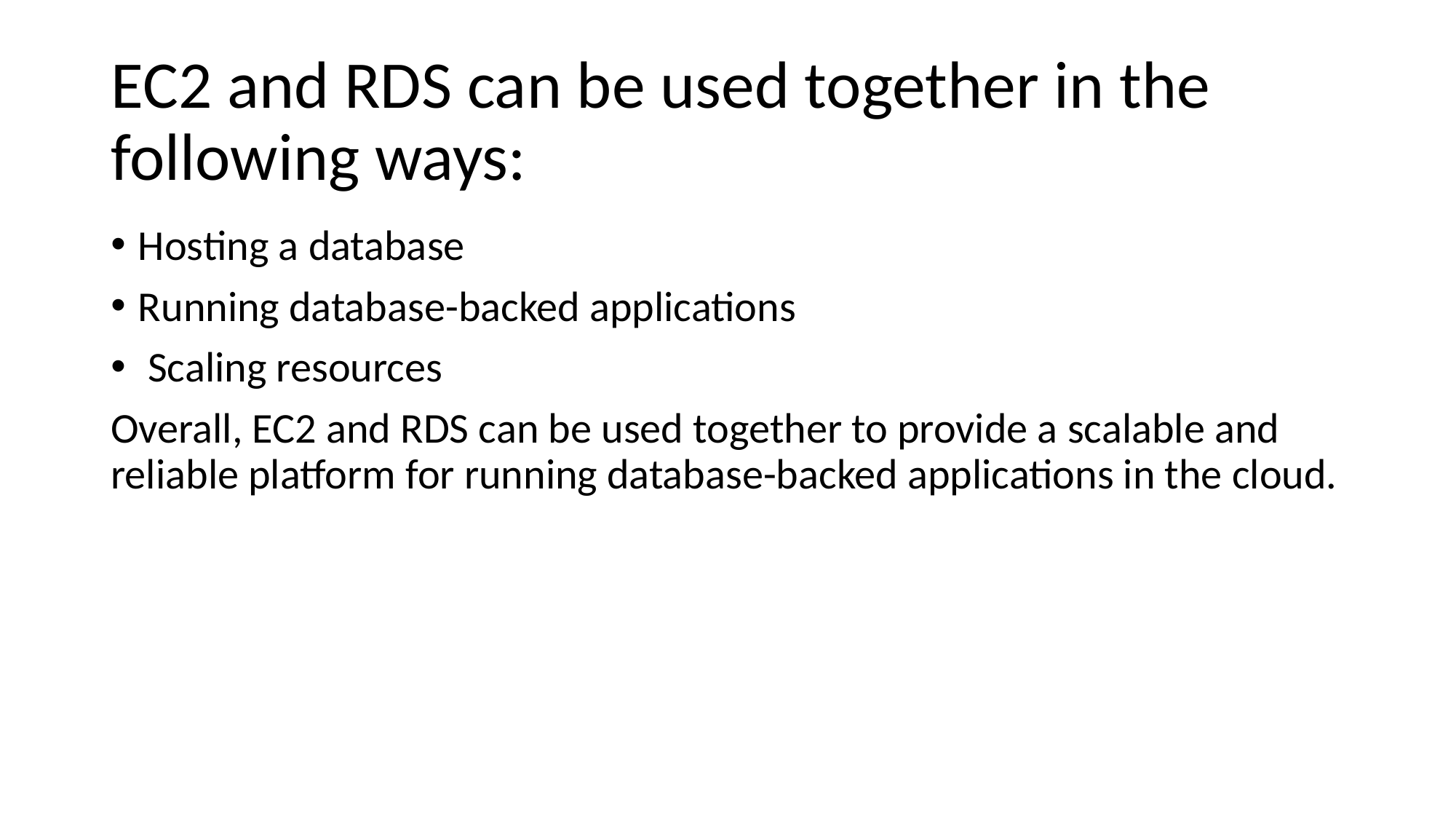

# EC2 and RDS can be used together in the following ways:
Hosting a database
Running database-backed applications
 Scaling resources
Overall, EC2 and RDS can be used together to provide a scalable and reliable platform for running database-backed applications in the cloud.